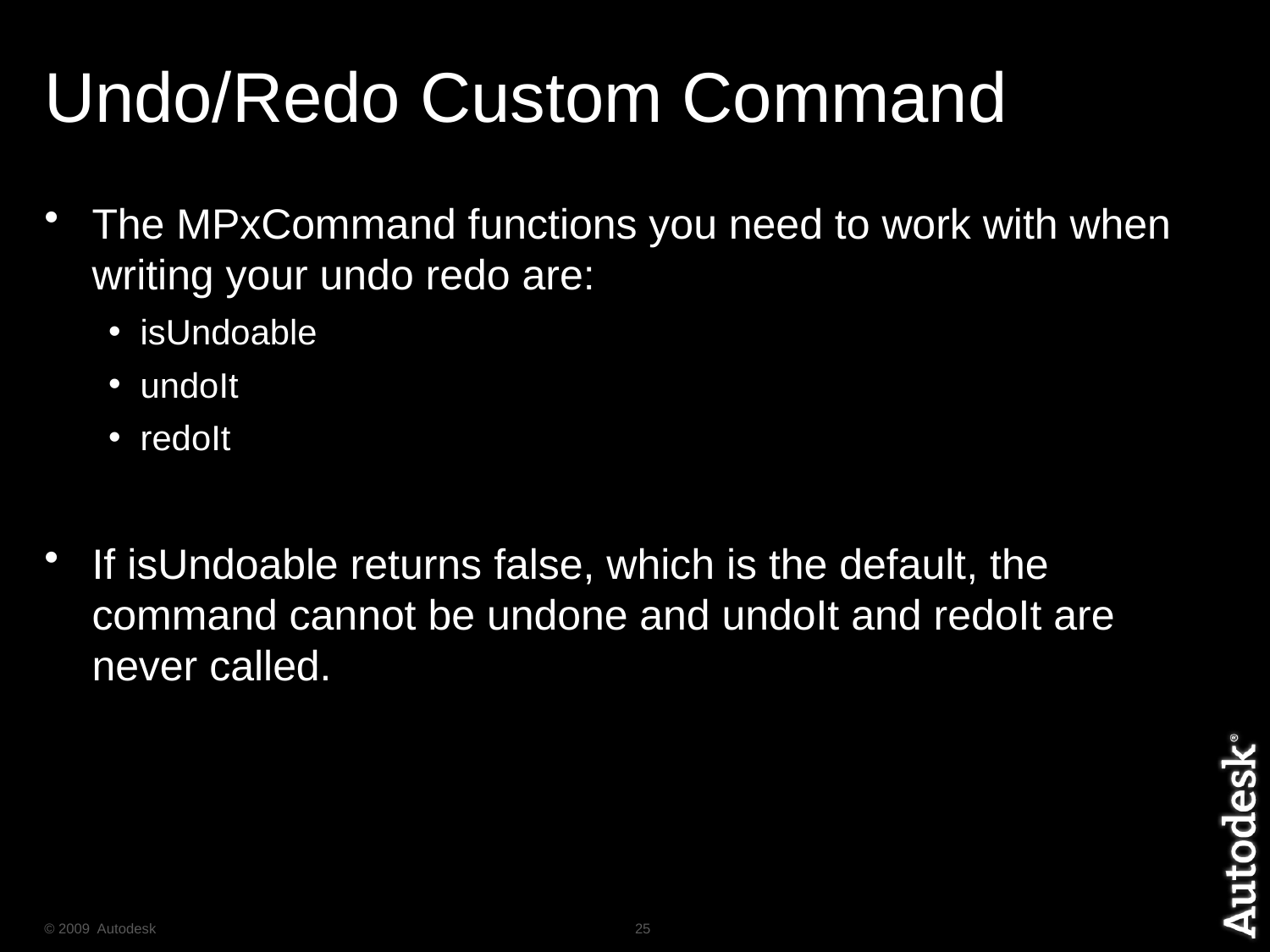

# Undo/Redo Custom Command
The MPxCommand functions you need to work with when writing your undo redo are:
isUndoable
undoIt
redoIt

If isUndoable returns false, which is the default, the command cannot be undone and undoIt and redoIt are never called.